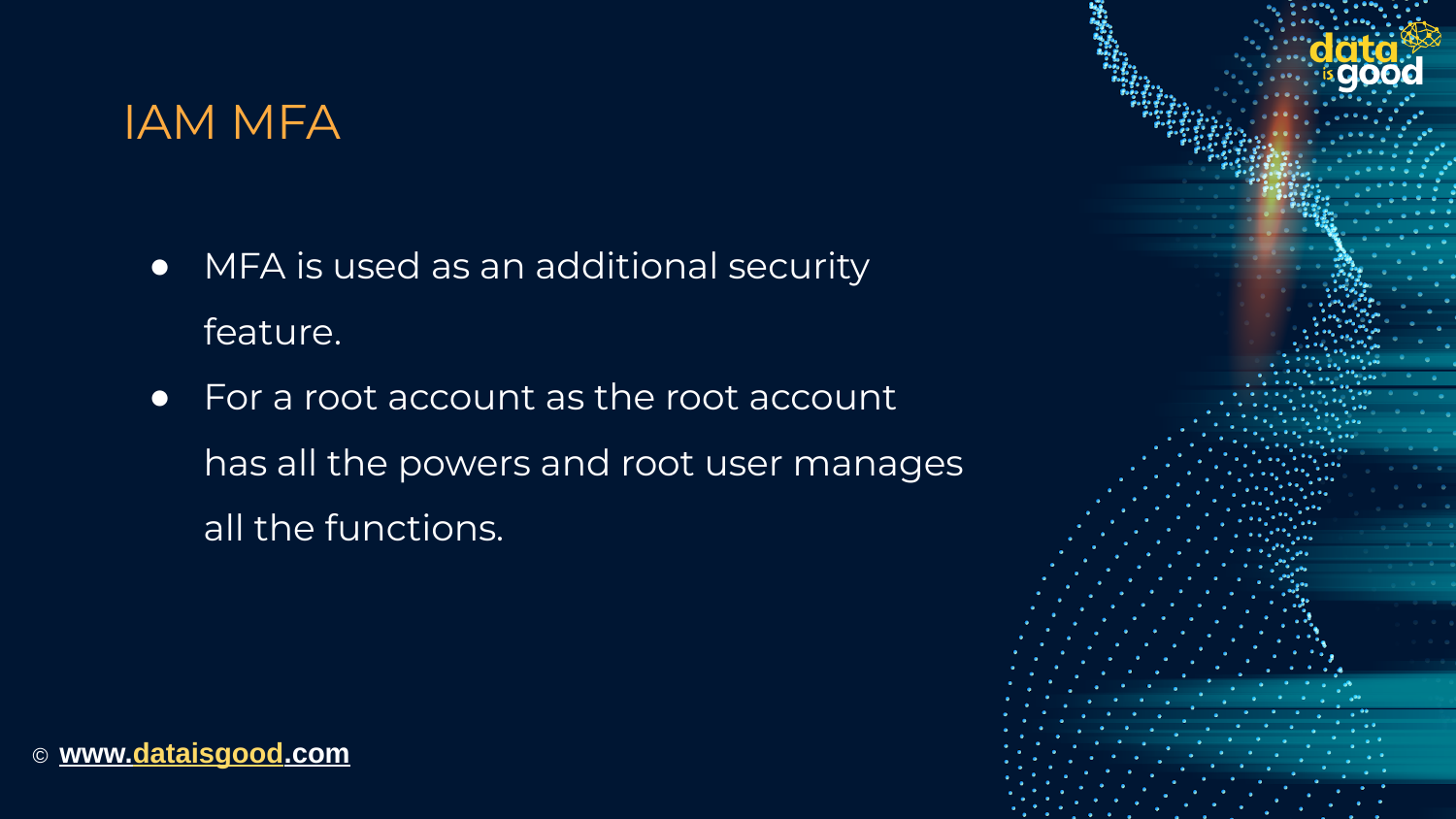

# IAM MFA
MFA is used as an additional security feature.
For a root account as the root account has all the powers and root user manages all the functions.